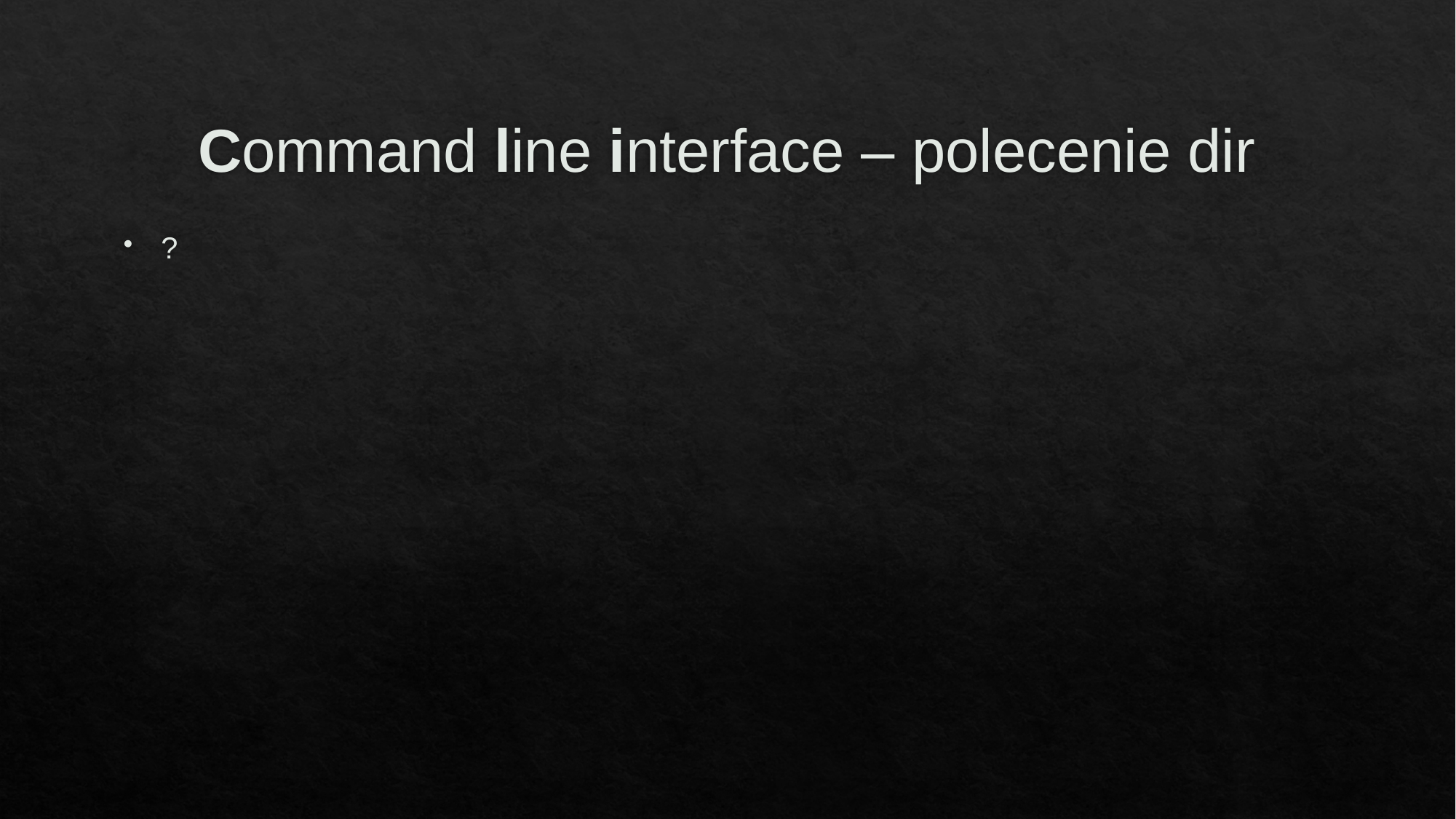

# Command line interface – polecenie dir
?